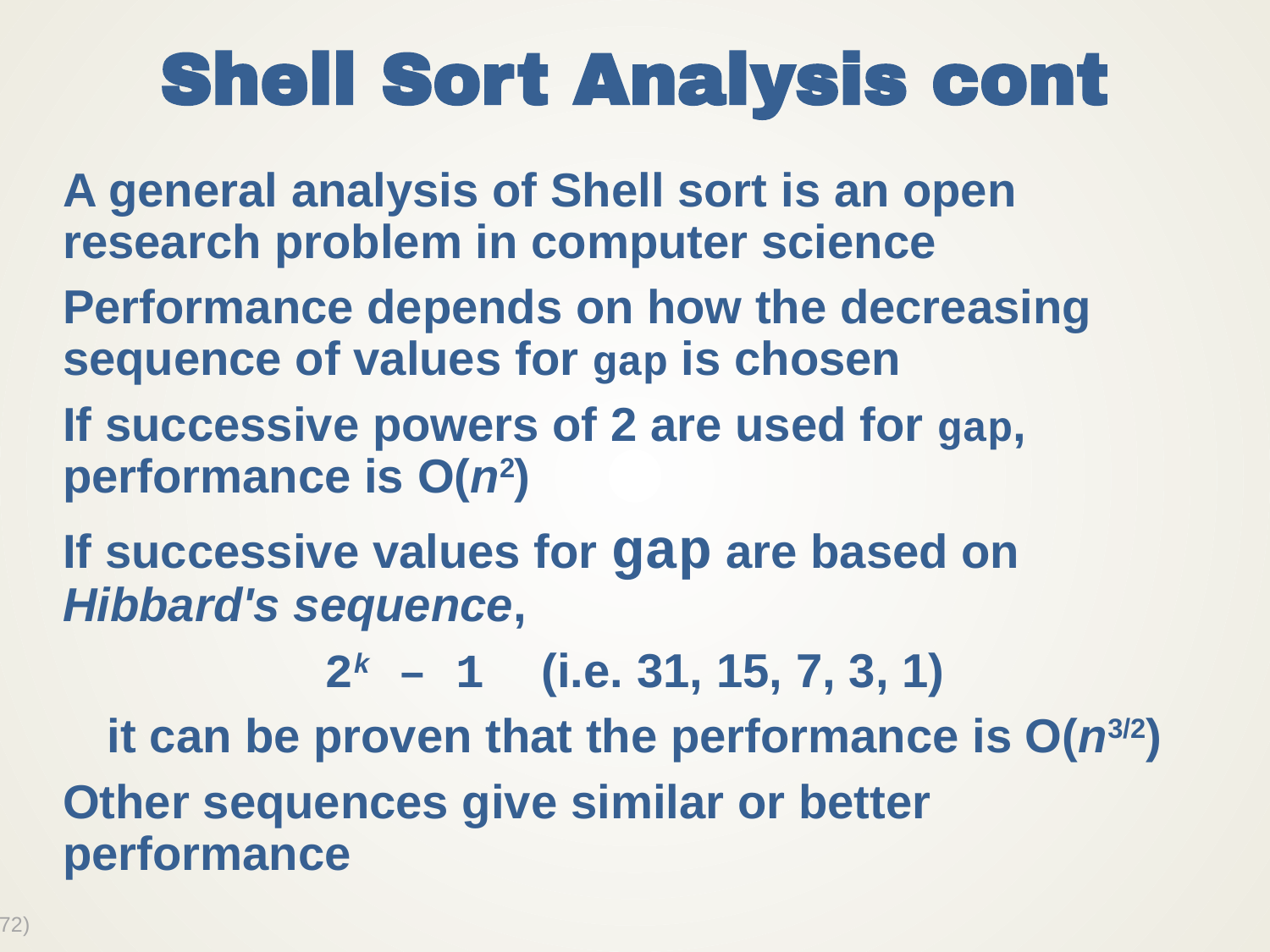

# Shell Sort Analysis cont
A general analysis of Shell sort is an open research problem in computer science
Performance depends on how the decreasing sequence of values for gap is chosen
If successive powers of 2 are used for gap, performance is O(n2)
If successive values for gap are based on Hibbard's sequence,
2k – 1  (i.e. 31, 15, 7, 3, 1)
	it can be proven that the performance is O(n3/2)
Other sequences give similar or better performance